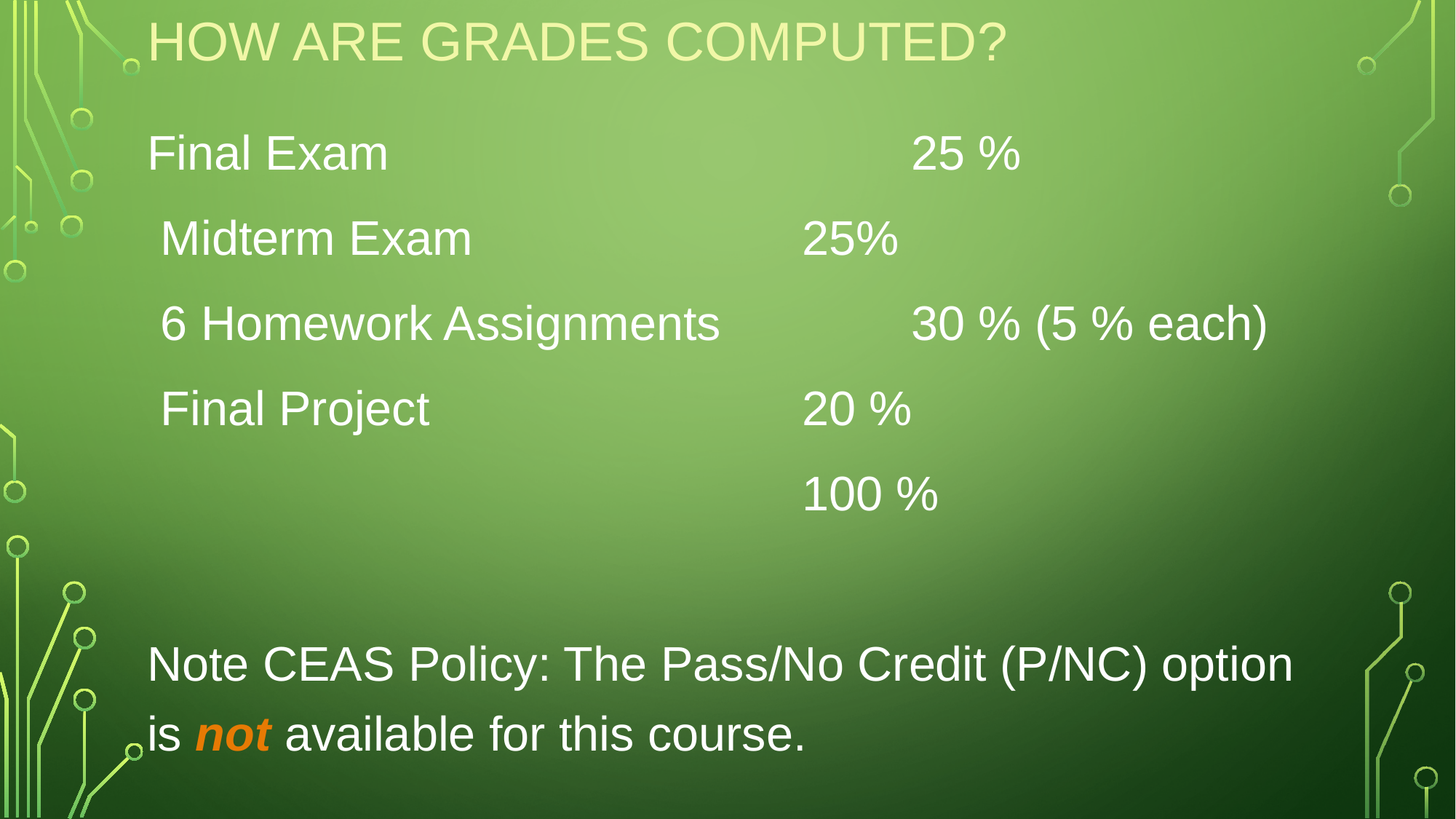

# How are grades computed?
Final Exam					25 %
 Midterm Exam				25%
 6 Homework Assignments		30 % (5 % each)
 Final Project				20 %
					        	100 %

Note CEAS Policy: The Pass/No Credit (P/NC) option is not available for this course.